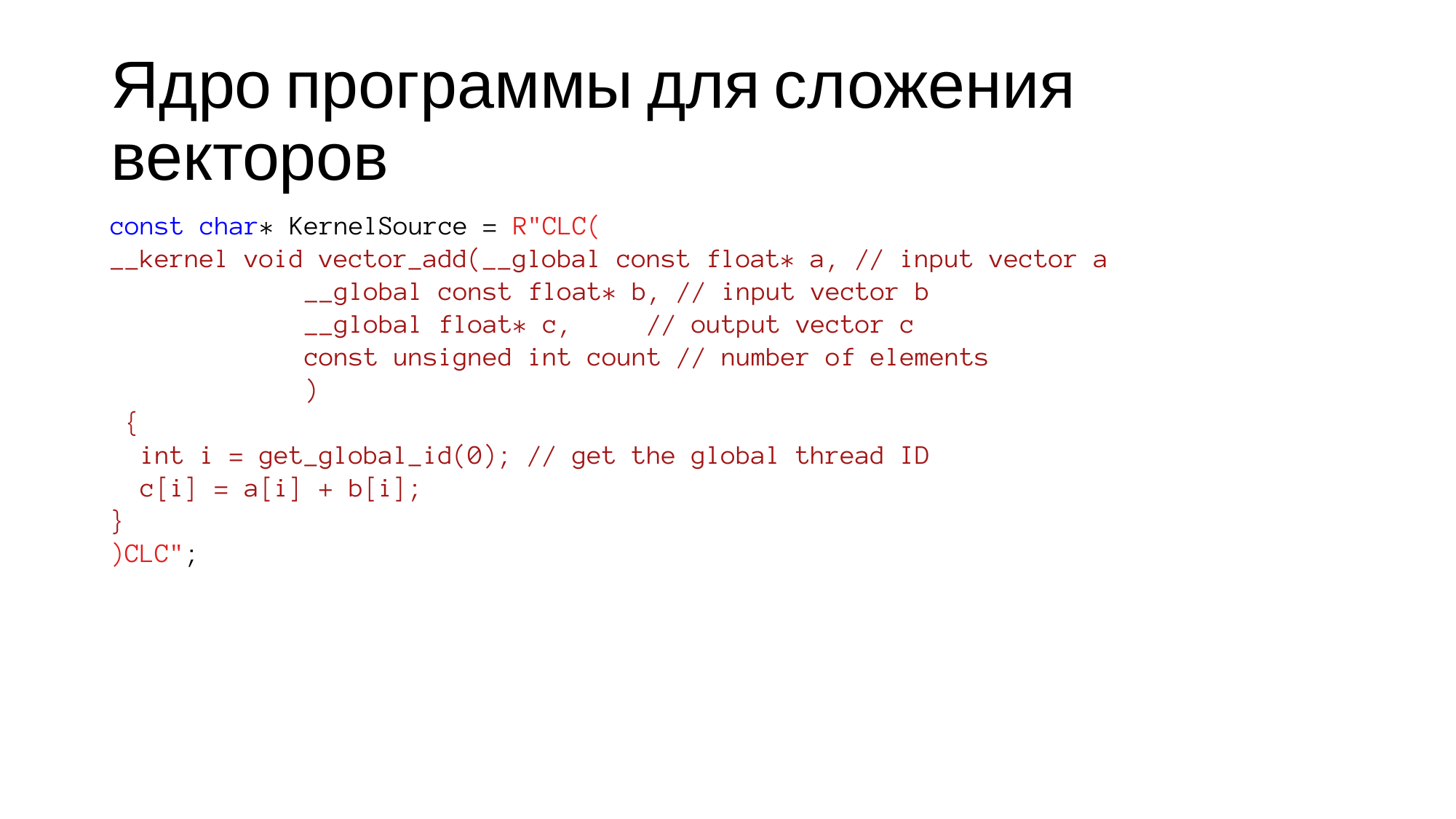

# Ядро программы для сложения векторов
const char* KernelSource = R"CLC(
__kernel void vector_add(__global const float* a, // input vector a
             __global const float* b, // input vector b
             __global float* c,     // output vector c
             const unsigned int count // number of elements
             )
 {
  int i = get_global_id(0); // get the global thread ID
  c[i] = a[i] + b[i];
}
)CLC";